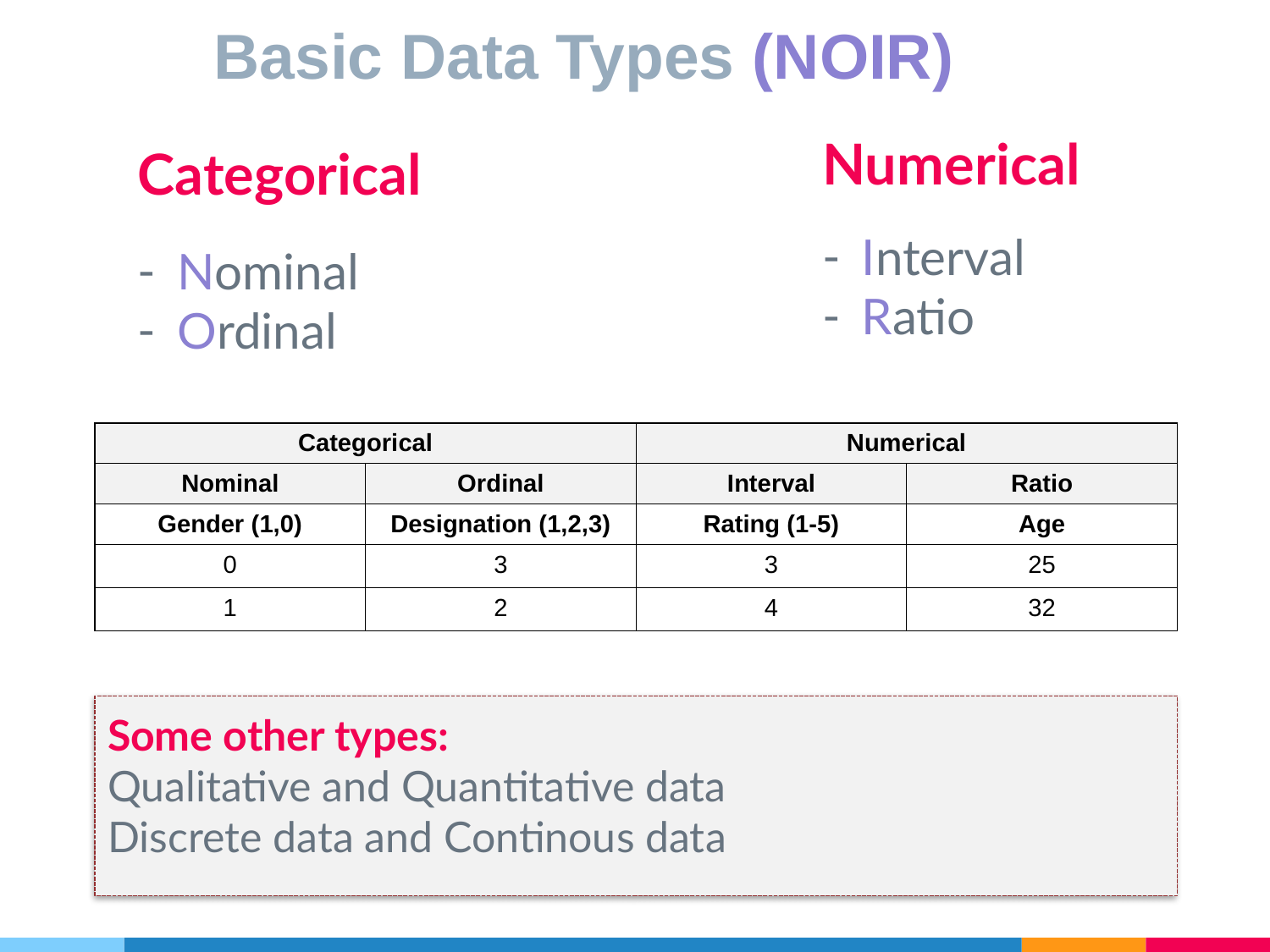

# Basic Data Types (NOIR)
Numerical

Interval
Ratio
Categorical

Nominal
Ordinal
| Categorical |  | Numerical |  |
| --- | --- | --- | --- |
| Nominal | Ordinal | Interval | Ratio |
| Gender (1,0) | Designation (1,2,3) | Rating (1-5) | Age |
| 0 | 3 | 3 | 25 |
| 1 | 2 | 4 | 32 |
Some other types:
Qualitative and Quantitative data
Discrete data and Continous data